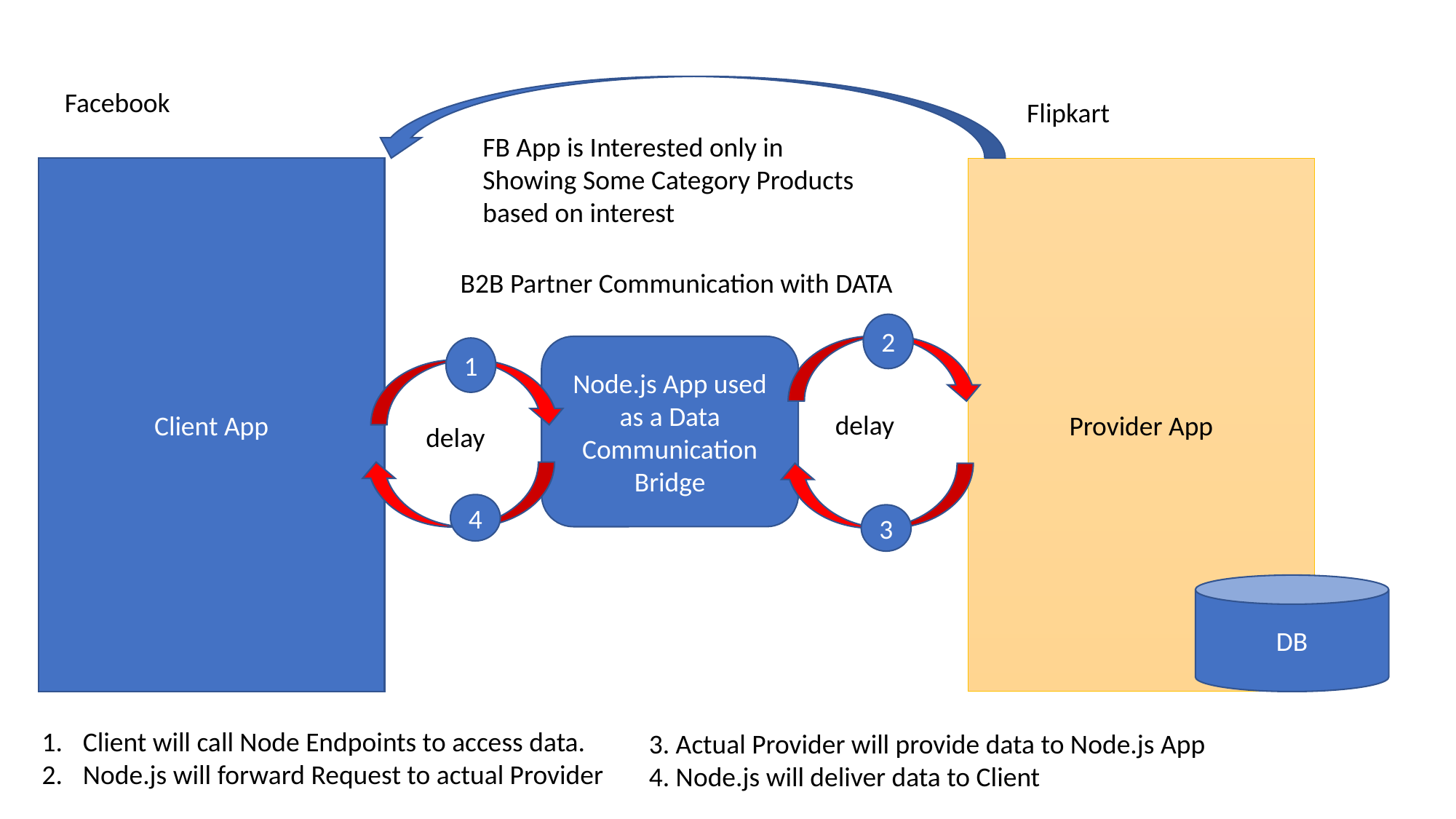

Facebook
Flipkart
FB App is Interested only in Showing Some Category Products based on interest
Provider App
Client App
B2B Partner Communication with DATA
2

Node.js App used as a Data Communication Bridge
1

delay
delay

4
3
DB
Client will call Node Endpoints to access data.
Node.js will forward Request to actual Provider
3. Actual Provider will provide data to Node.js App
4. Node.js will deliver data to Client